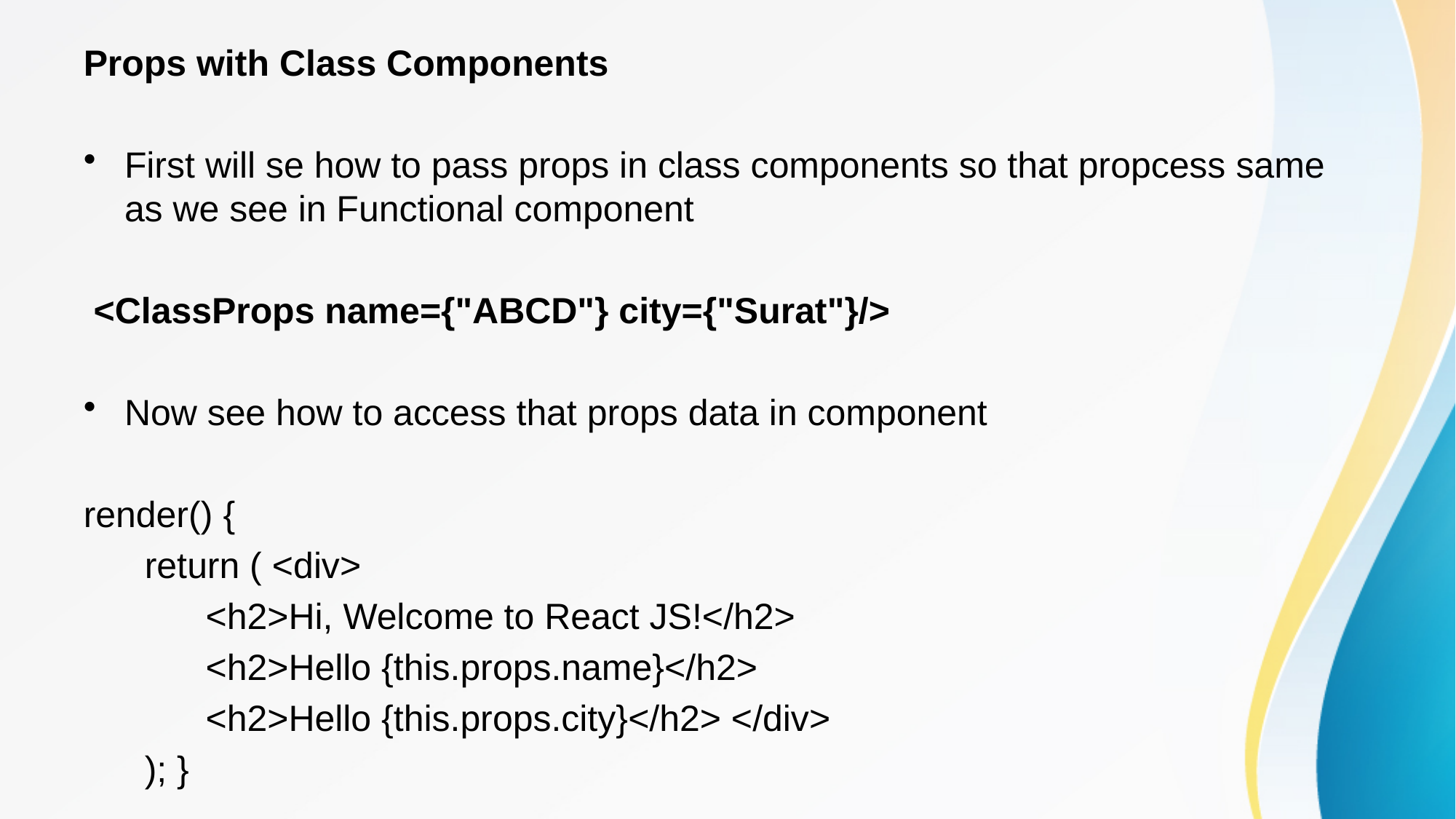

Props with Class Components

First will se how to pass props in class components so that propcess same as we see in Functional component

 <ClassProps name={"ABCD"} city={"Surat"}/>

Now see how to access that props data in component

render() {
      return ( <div>
            <h2>Hi, Welcome to React JS!</h2>
            <h2>Hello {this.props.name}</h2>
            <h2>Hello {this.props.city}</h2> </div>
      ); }